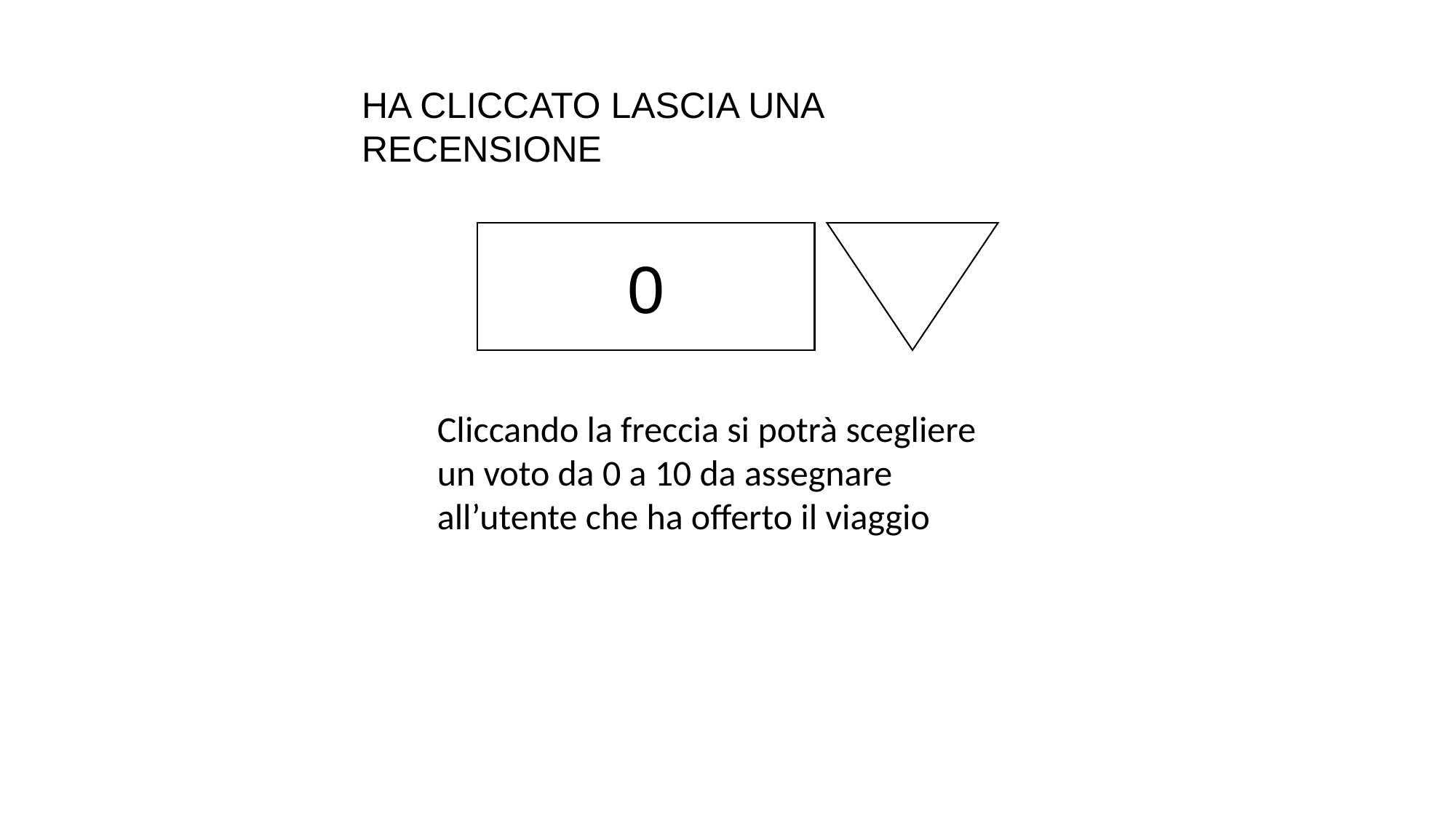

HA CLICCATO LASCIA UNA RECENSIONE
0

Cliccando la freccia si potrà scegliere un voto da 0 a 10 da assegnare all’utente che ha offerto il viaggio